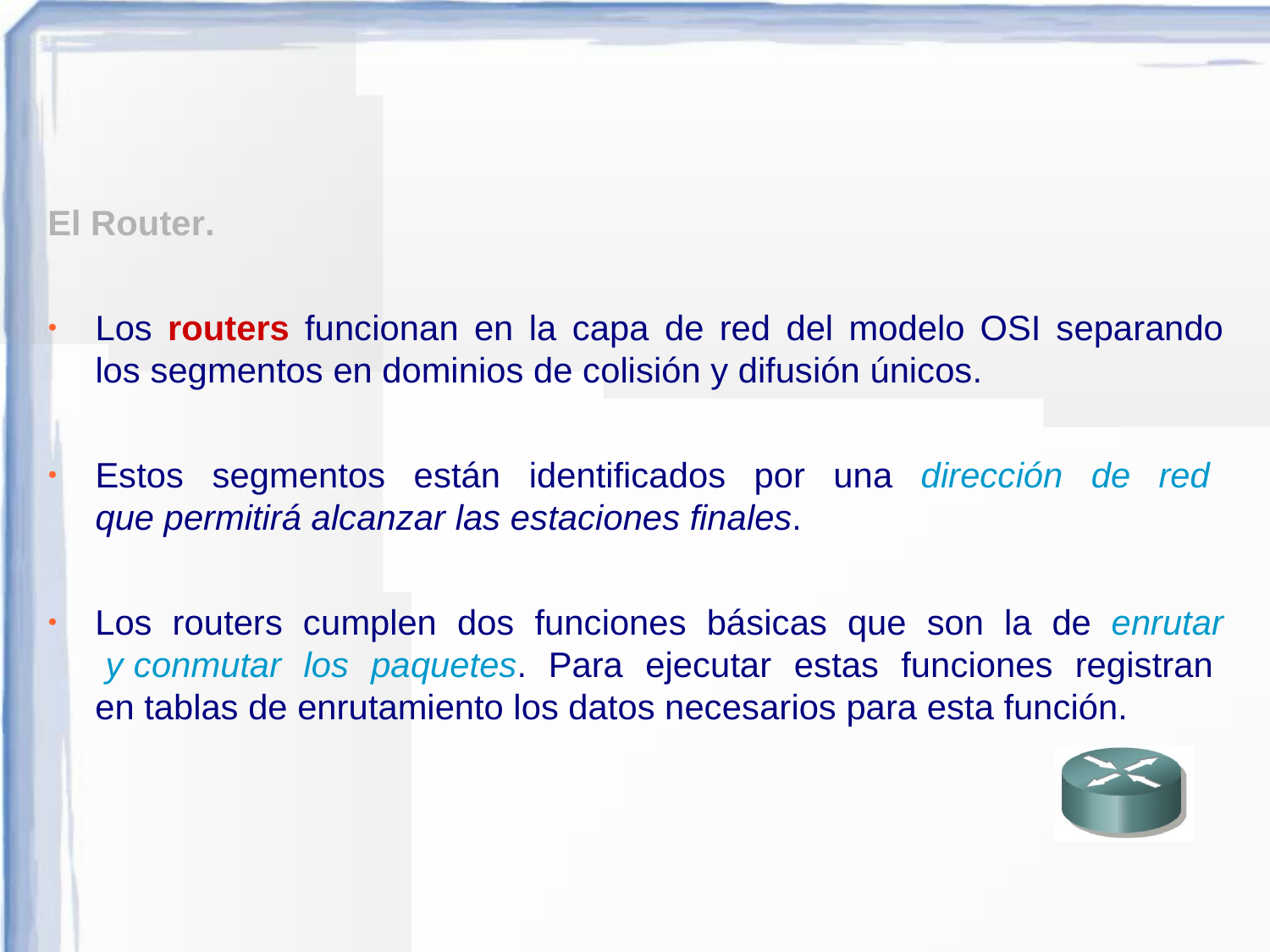

El Router.

Los routers funcionan en la capa de red del modelo OSI separando los segmentos en dominios de colisión y difusión únicos.

Estos  segmentos  están  identificados  por  una  dirección  de  red  que permitirá alcanzar las estaciones finales.

Los  routers  cumplen  dos  funciones  básicas  que  son  la  de  enrutar  y conmutar  los  paquetes.  Para  ejecutar  estas  funciones  registran  en tablas de enrutamiento los datos necesarios para esta función.